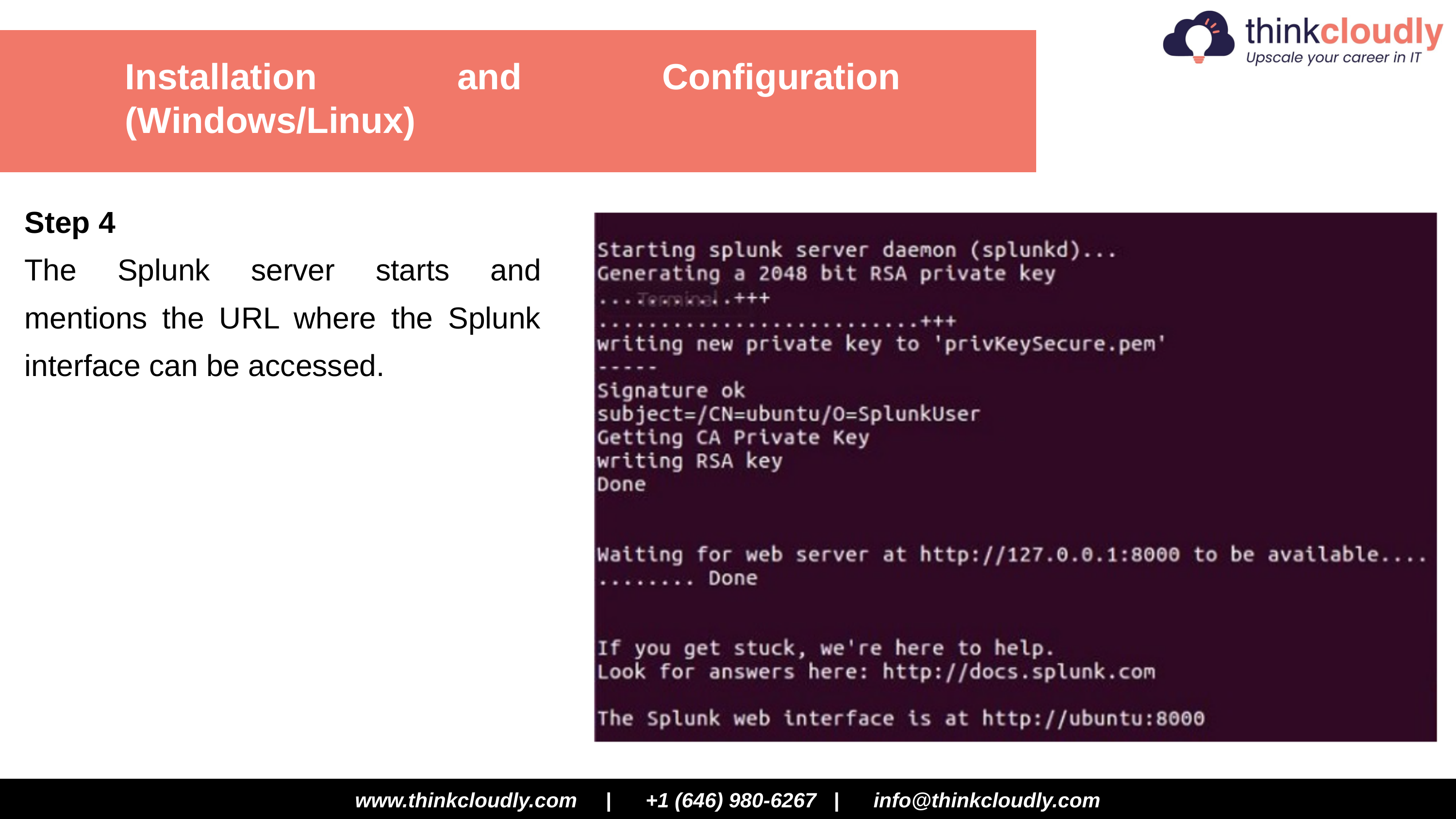

Installation and Configuration (Windows/Linux)
Step 4
The Splunk server starts and mentions the URL where the Splunk interface can be accessed.

www.thinkcloudly.com     |      +1 (646) 980‑6267   |      info@thinkcloudly.com